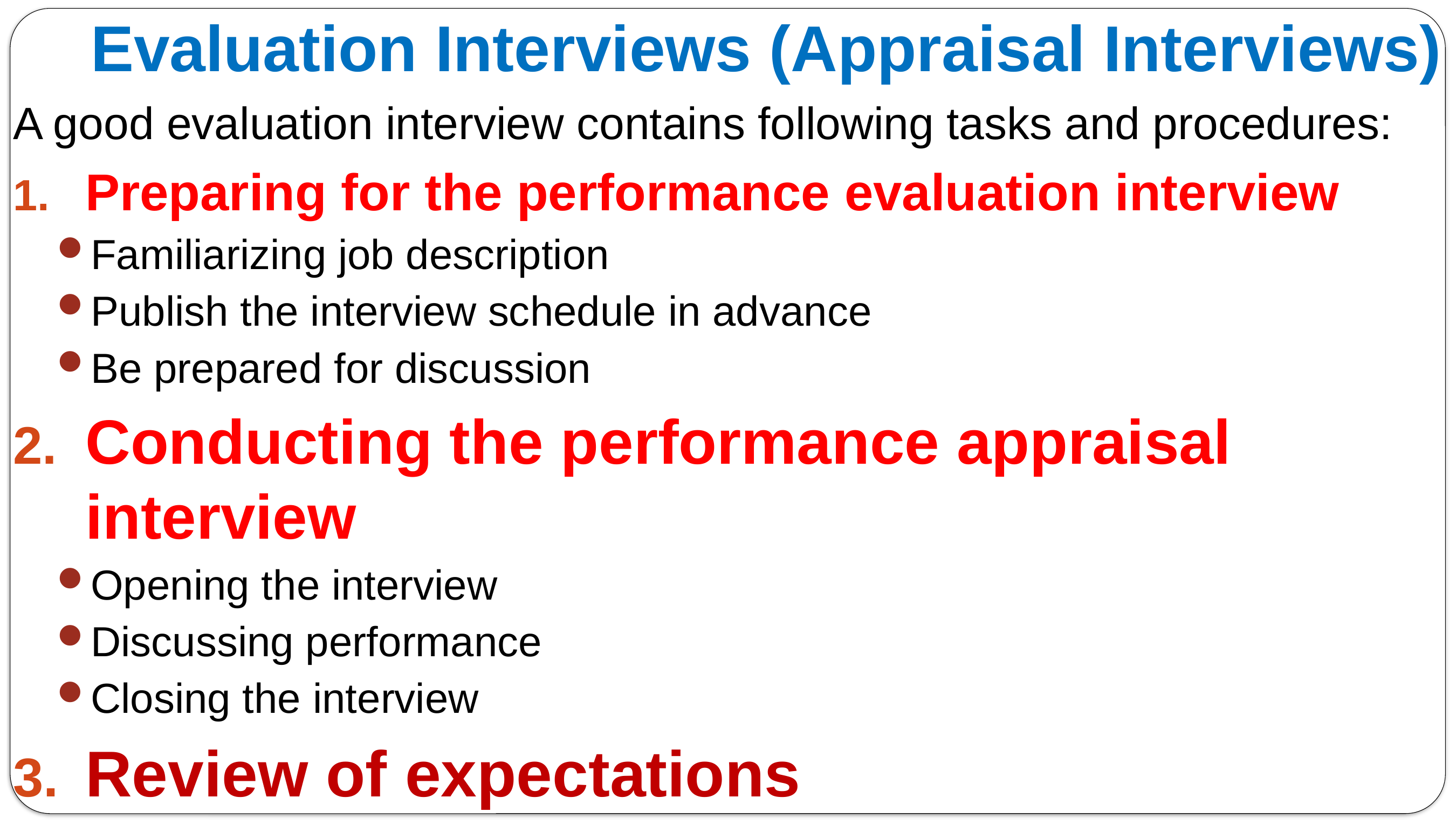

Evaluation Interviews (Appraisal Interviews)
A good evaluation interview contains following tasks and procedures:
Preparing for the performance evaluation interview
Familiarizing job description
Publish the interview schedule in advance
Be prepared for discussion
Conducting the performance appraisal interview
Opening the interview
Discussing performance
Closing the interview
Review of expectations